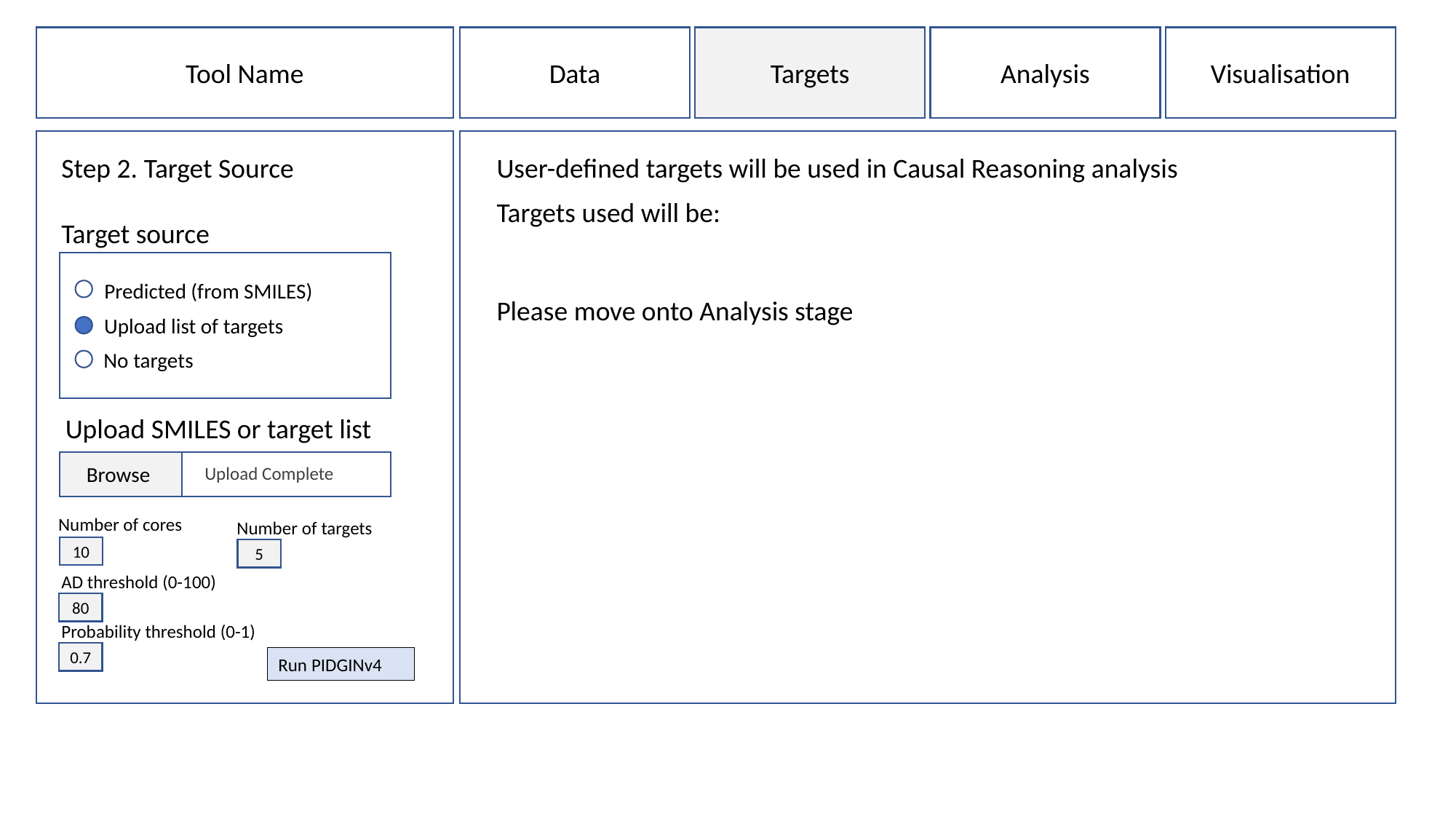

Tool Name
Data
Targets
Analysis
Visualisation

Step 2. Target Source

Target source

User-defined targets will be used in Causal Reasoning analysis
Targets used will be:

Please move onto Analysis stage

Predicted (from SMILES)

Upload list of targets

No targets

Upload SMILES or target list

Browse
Upload Complete
Number of cores
Number of targets
10
5
AD threshold (0-100)
80
Probability threshold (0-1)
0.7
Run PIDGINv4